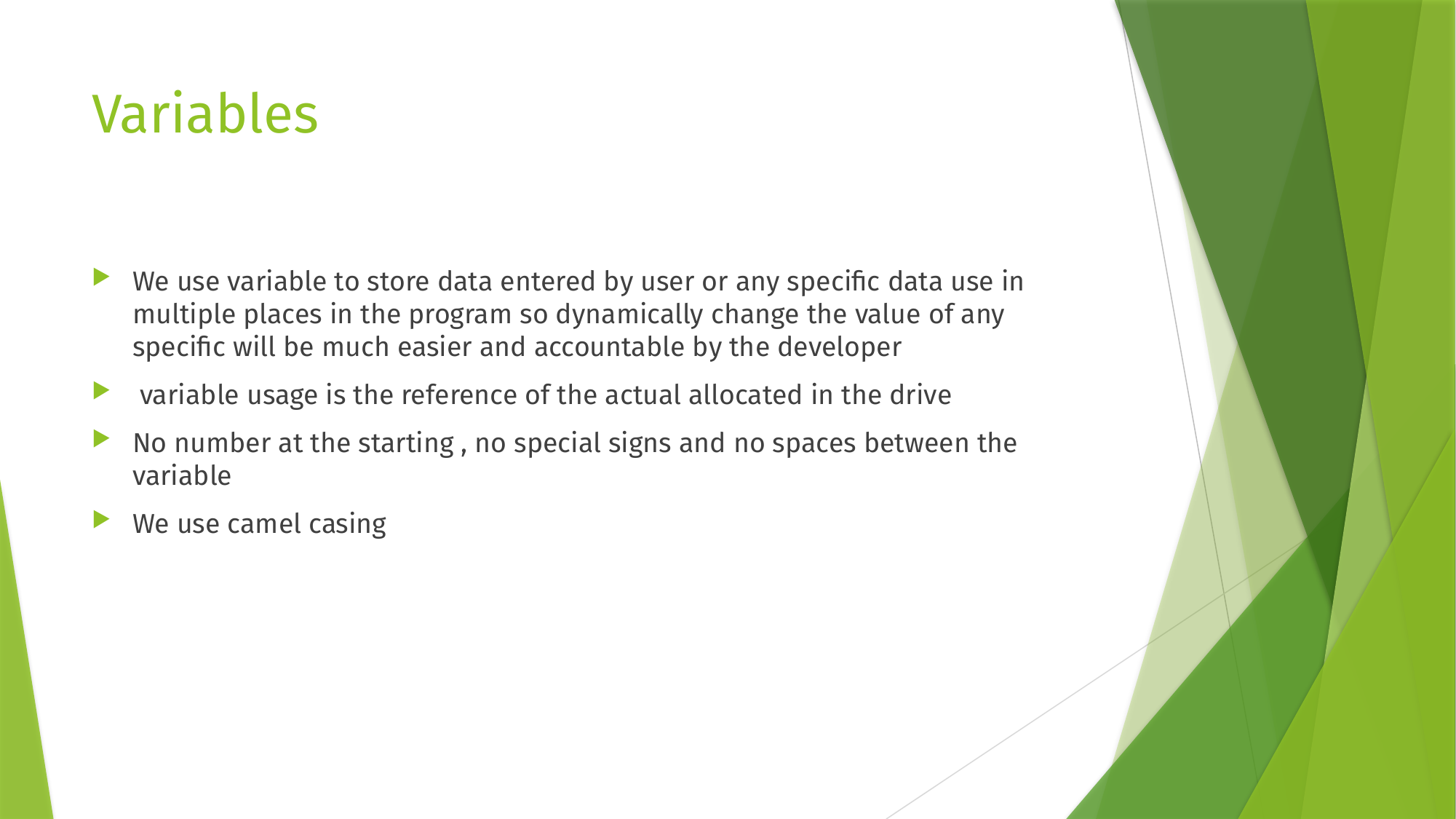

# Variables
We use variable to store data entered by user or any specific data use in multiple places in the program so dynamically change the value of any specific will be much easier and accountable by the developer
 variable usage is the reference of the actual allocated in the drive
No number at the starting , no special signs and no spaces between the variable
We use camel casing